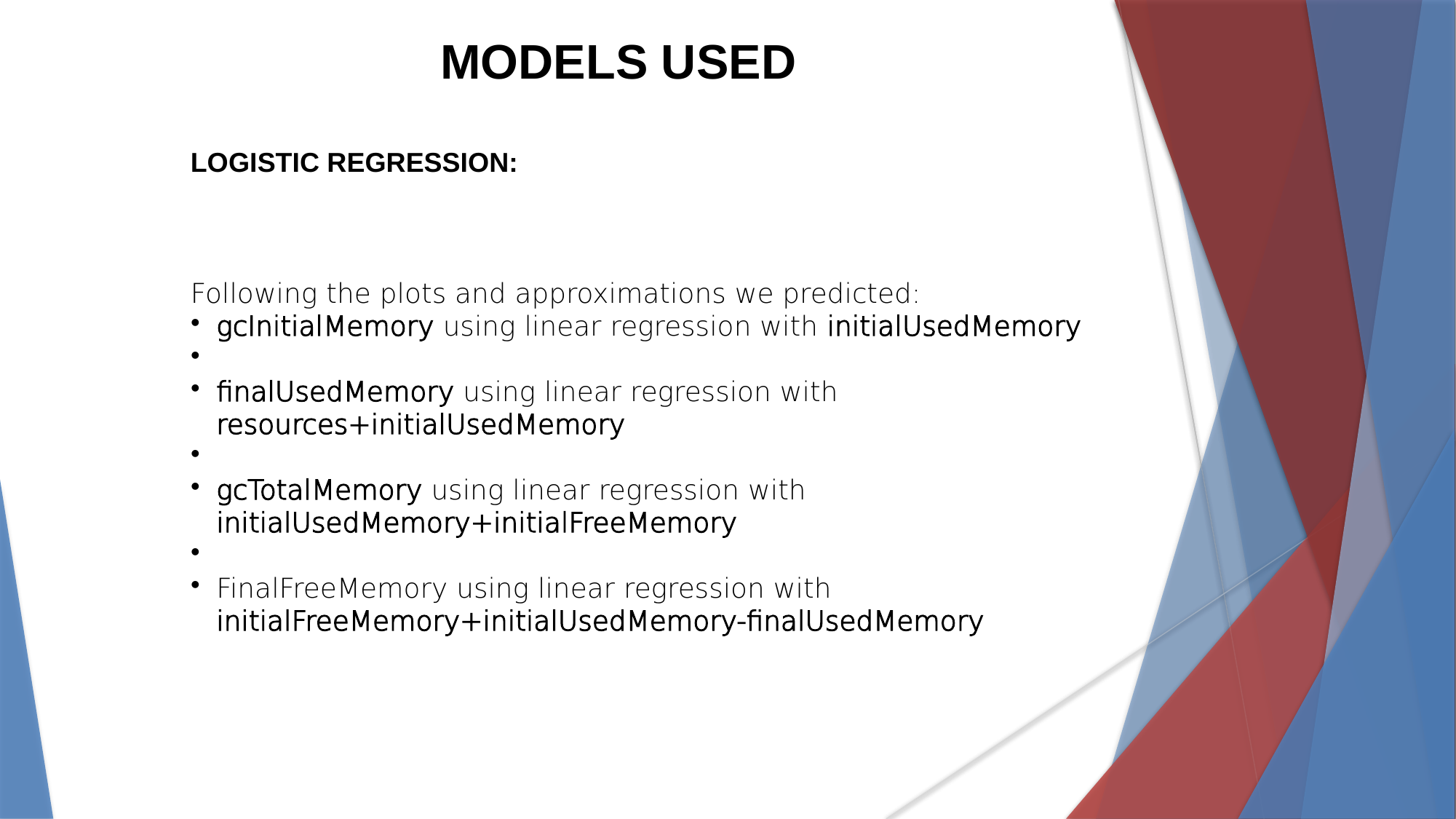

MODELS USED
LOGISTIC REGRESSION:
Following the plots and approximations we predicted:
gcInitialMemory using linear regression with initialUsedMemory

finalUsedMemory using linear regression with resources+initialUsedMemory

gcTotalMemory using linear regression with initialUsedMemory+initialFreeMemory

FinalFreeMemory using linear regression with initialFreeMemory+initialUsedMemory-finalUsedMemory